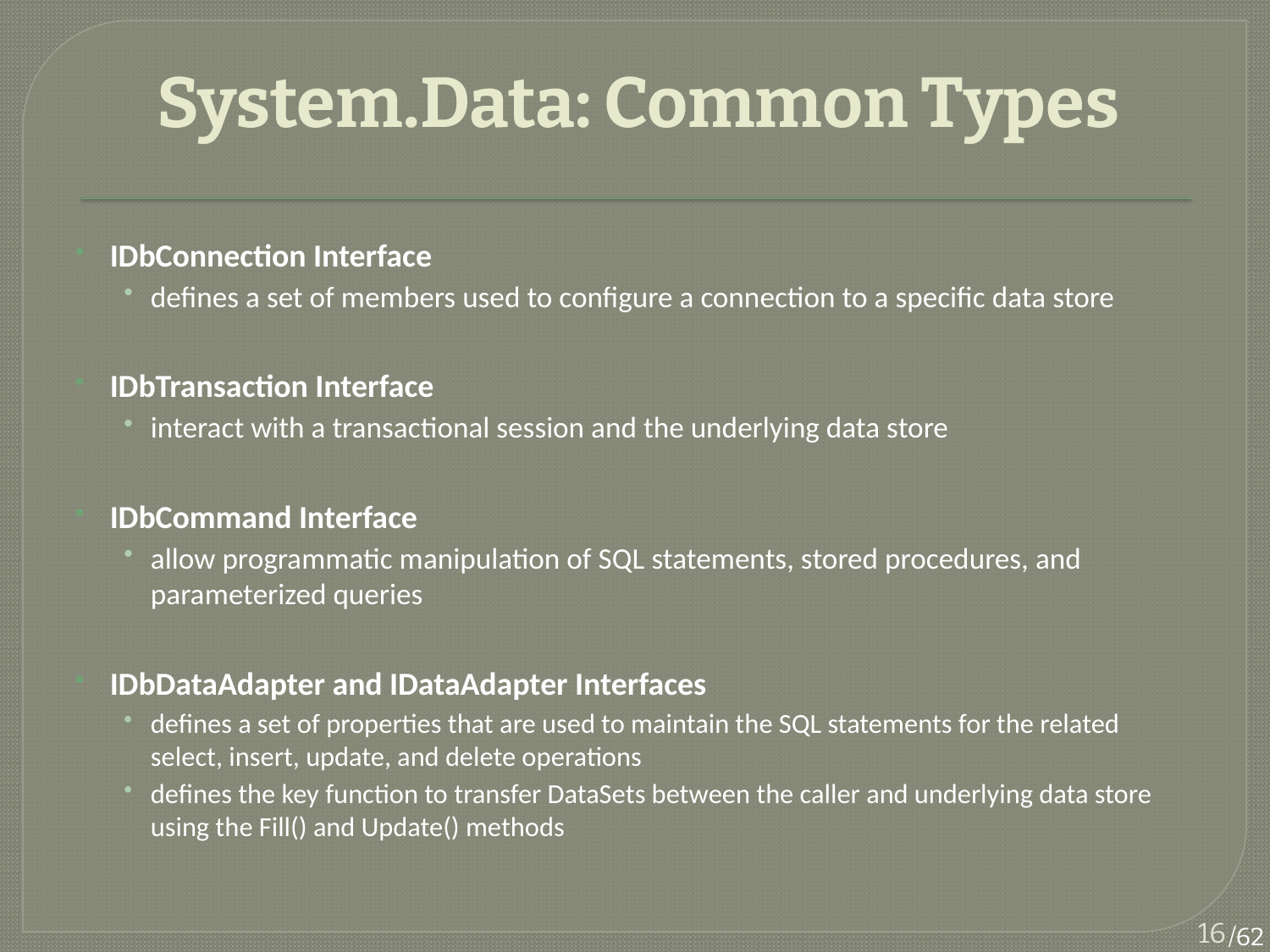

# System.Data: Common Types
IDbConnection Interface
defines a set of members used to configure a connection to a specific data store

IDbTransaction Interface
interact with a transactional session and the underlying data store

IDbCommand Interface
allow programmatic manipulation of SQL statements, stored procedures, and parameterized queries

IDbDataAdapter and IDataAdapter Interfaces
defines a set of properties that are used to maintain the SQL statements for the related select, insert, update, and delete operations
defines the key function to transfer DataSets between the caller and underlying data store using the Fill() and Update() methods

16